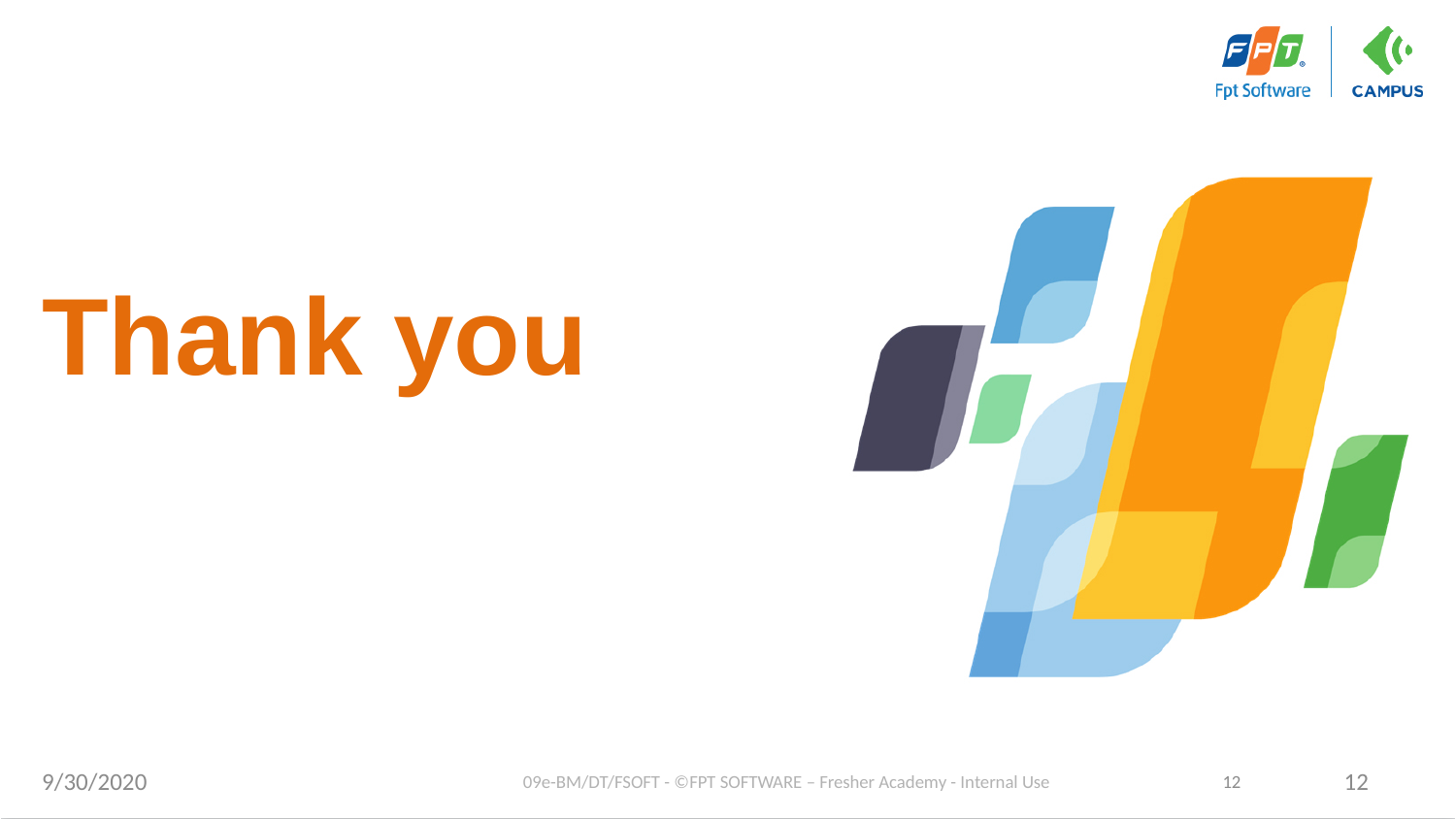

# Thank you

9/30/2020
09e-BM/DT/FSOFT - ©FPT SOFTWARE – Fresher Academy - Internal Use
12
12